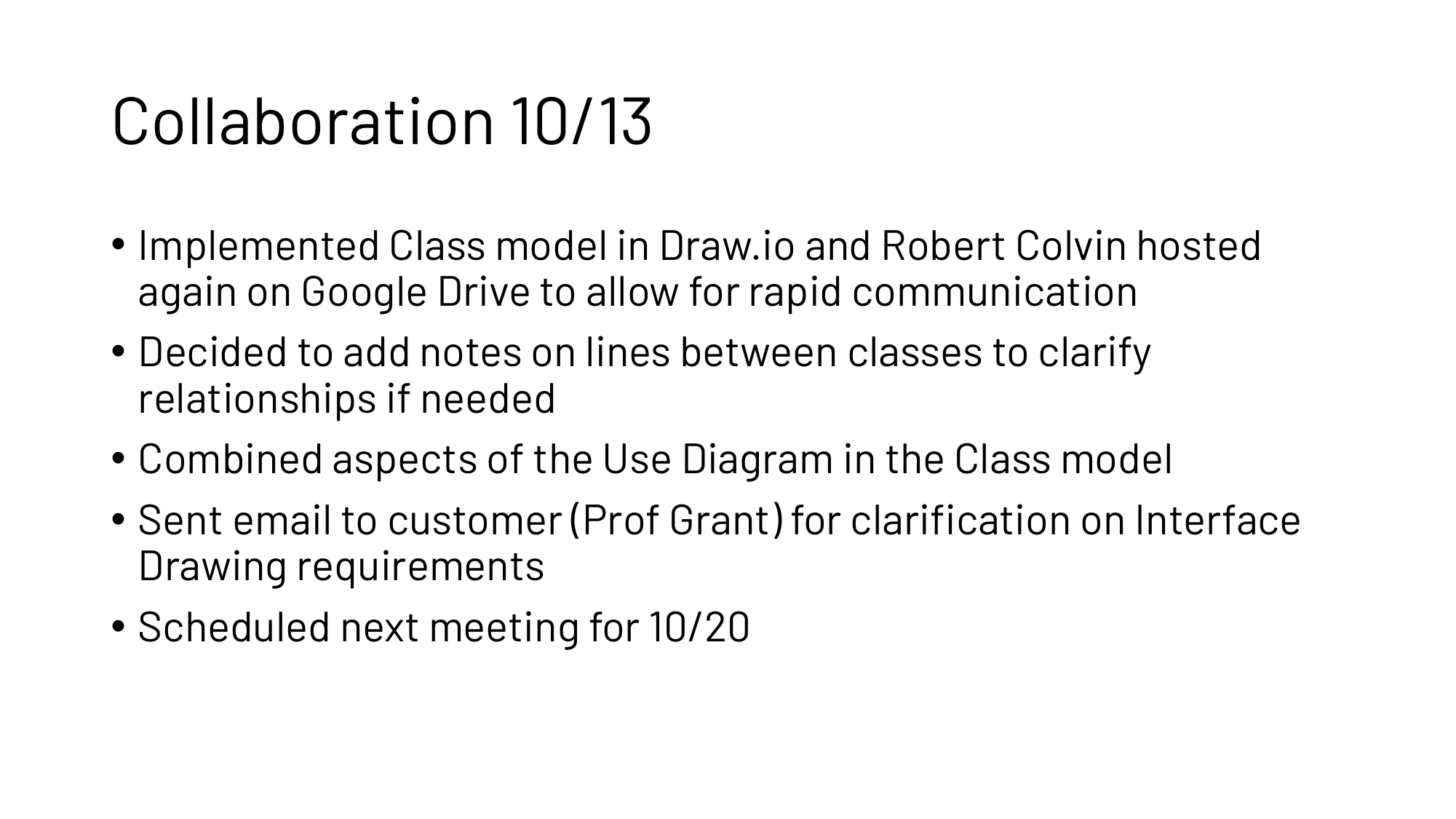

# Collaboration 10/13
Implemented Class model in Draw.io and Robert Colvin hosted again on Google Drive to allow for rapid communication
Decided to add notes on lines between classes to clarify relationships if needed
Combined aspects of the Use Diagram in the Class model
Sent email to customer (Prof Grant) for clarification on Interface Drawing requirements
Scheduled next meeting for 10/20